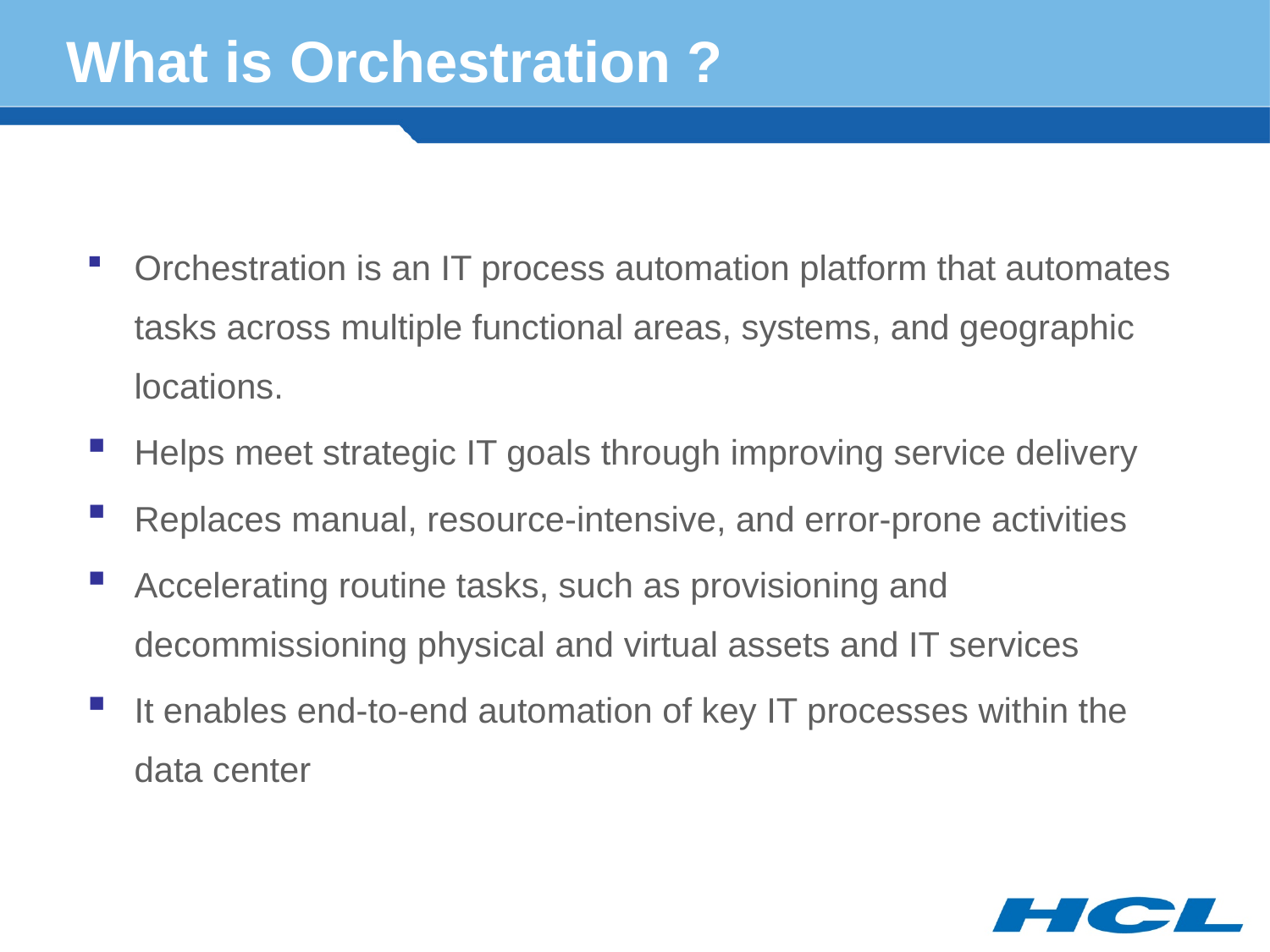

# What is Orchestration ?
Orchestration is an IT process automation platform that automates tasks across multiple functional areas, systems, and geographic locations.
Helps meet strategic IT goals through improving service delivery
Replaces manual, resource-intensive, and error-prone activities
Accelerating routine tasks, such as provisioning and decommissioning physical and virtual assets and IT services
It enables end-to-end automation of key IT processes within the data center